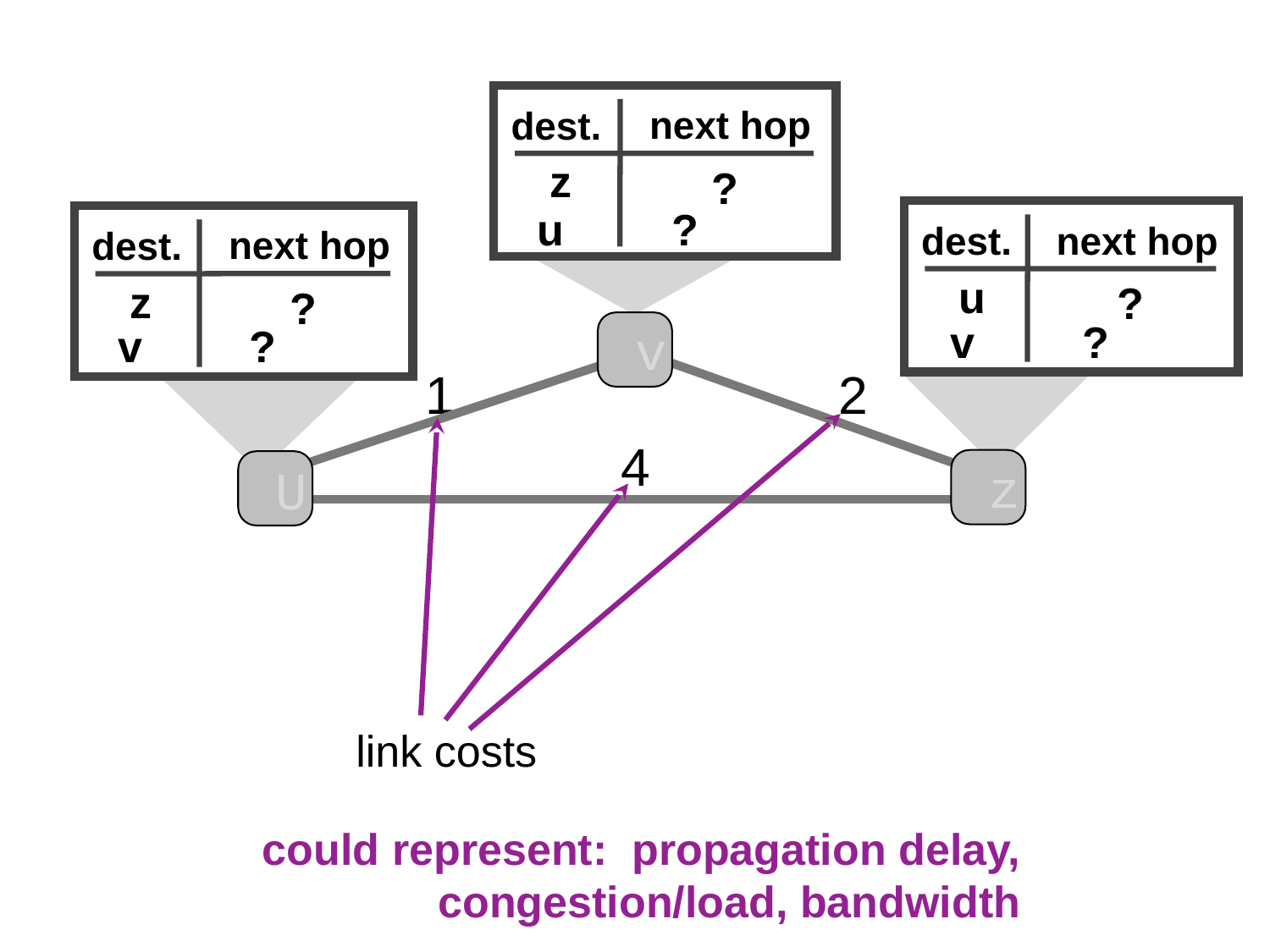

next hop
dest.

z

?
u
?

next hop
dest.

u

?

next hop
dest.

z

?

v
?
v
?
v
1
2

4
z

U

link costs

could represent:  propagation delay, congestion/load, bandwidth